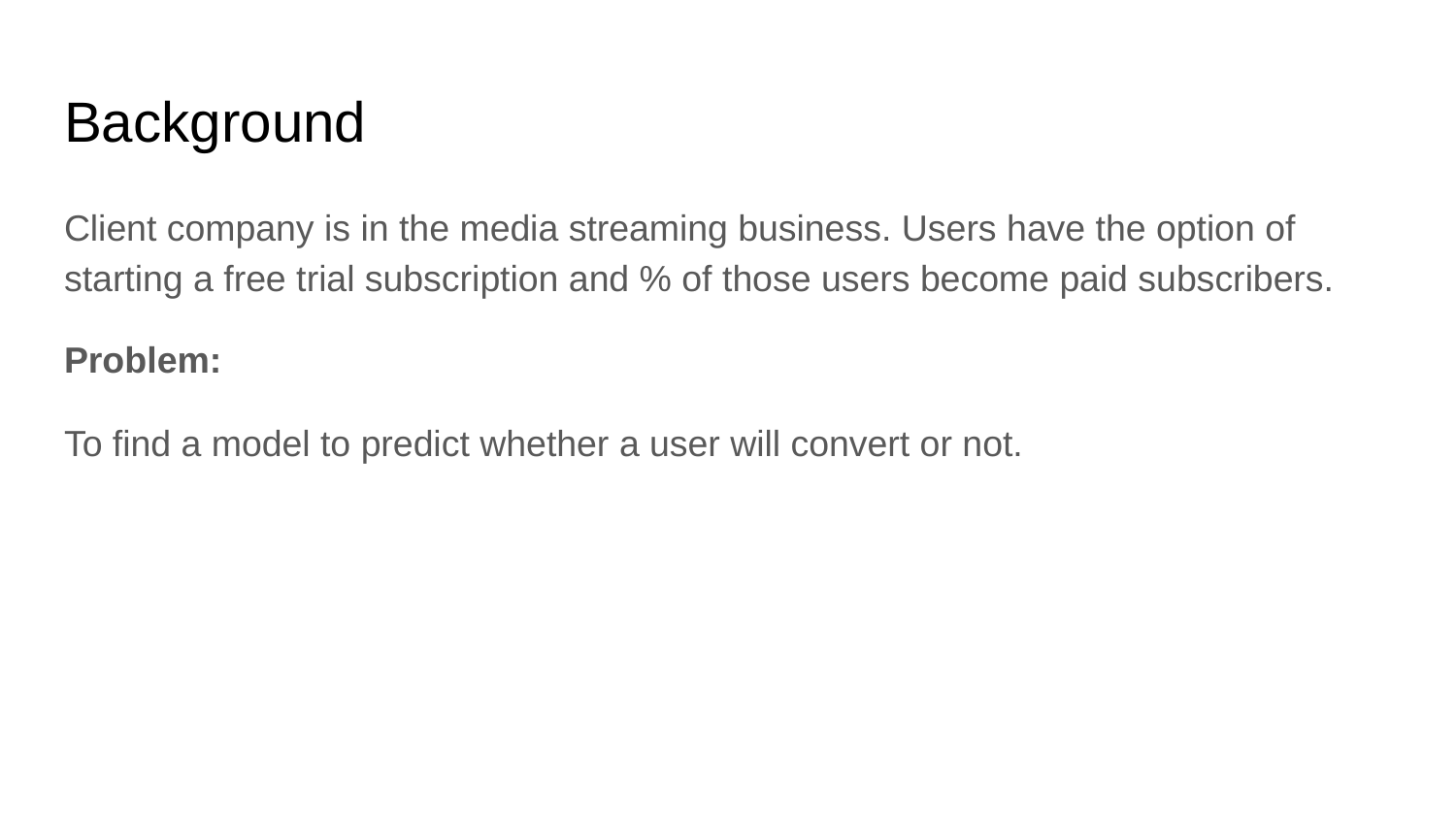

# Background
Client company is in the media streaming business. Users have the option of starting a free trial subscription and % of those users become paid subscribers.
Problem:
To find a model to predict whether a user will convert or not.